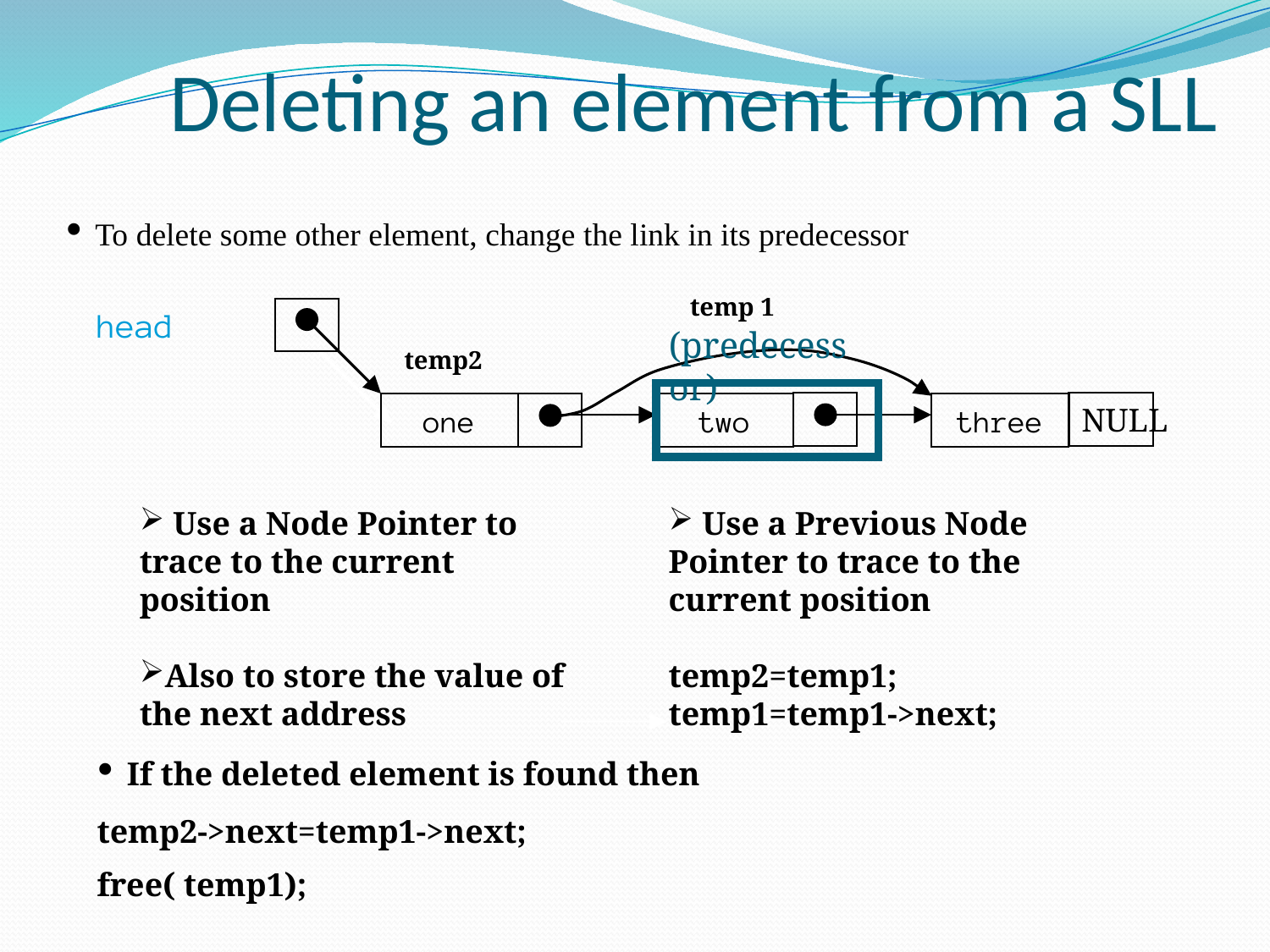

# Deleting an element from a SLL
• To delete some other element, change the link in its predecessor
temp 1
head

NULL
two
three

one

(predecessor)

temp2

 Use a Node Pointer to trace to the current position

Also to store the value of the next address
 Use a Previous Node Pointer to trace to the current position

temp2=temp1;
temp1=temp1->next;

• If the deleted element is found then
temp2->next=temp1->next;
free( temp1);